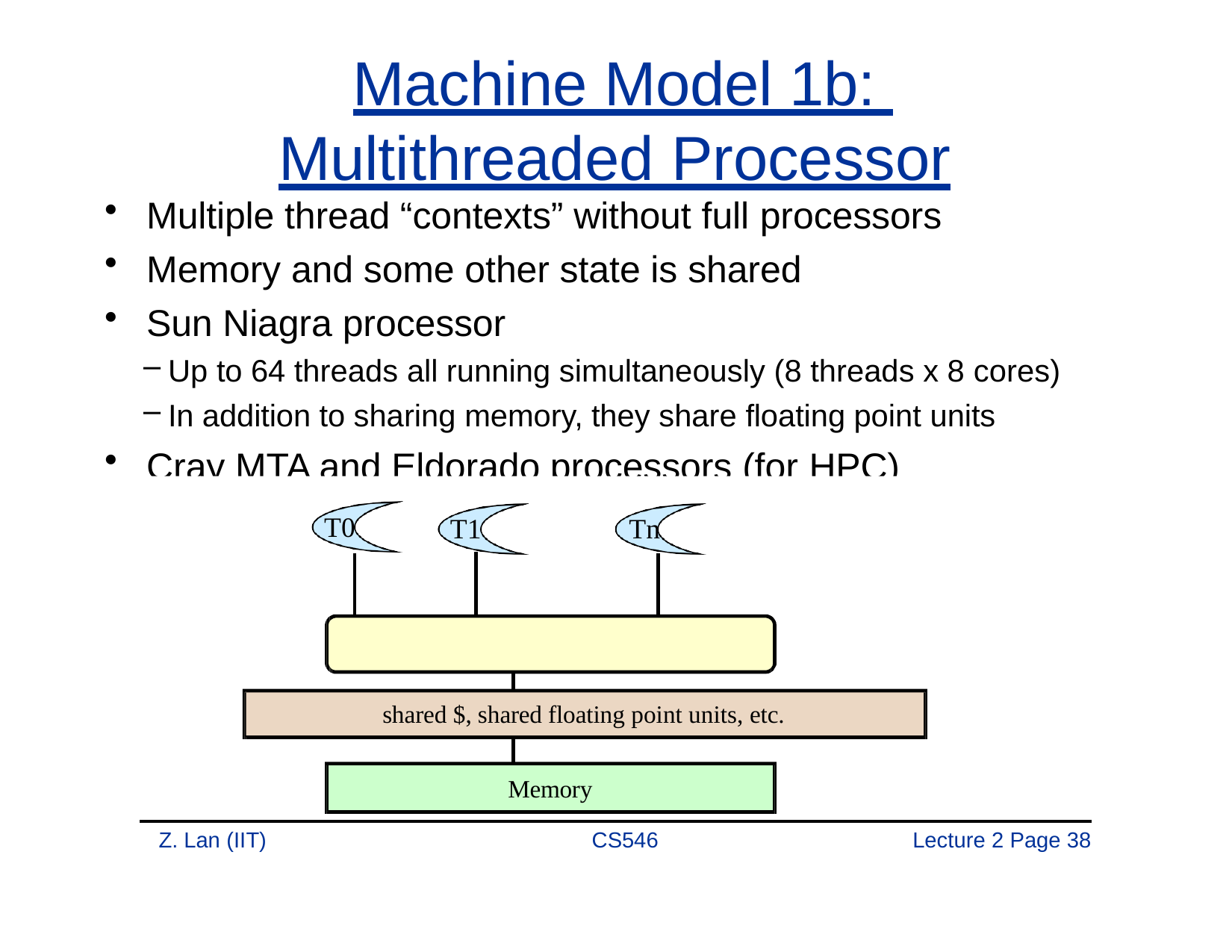

# Machine Model 1b:  Multithreaded Processor
Multiple thread “contexts” without full processors
Memory and some other state is shared
Sun Niagra processor
Up to 64 threads all running simultaneously (8 threads x 8 cores)
In addition to sharing memory, they share floating point units
Cray MTA and Eldorado processors (for HPC)

T0
T1	Tn

shared $, shared floating point units, etc.

Memory

Z. Lan (IIT)
CS546
Lecture 2 Page 38